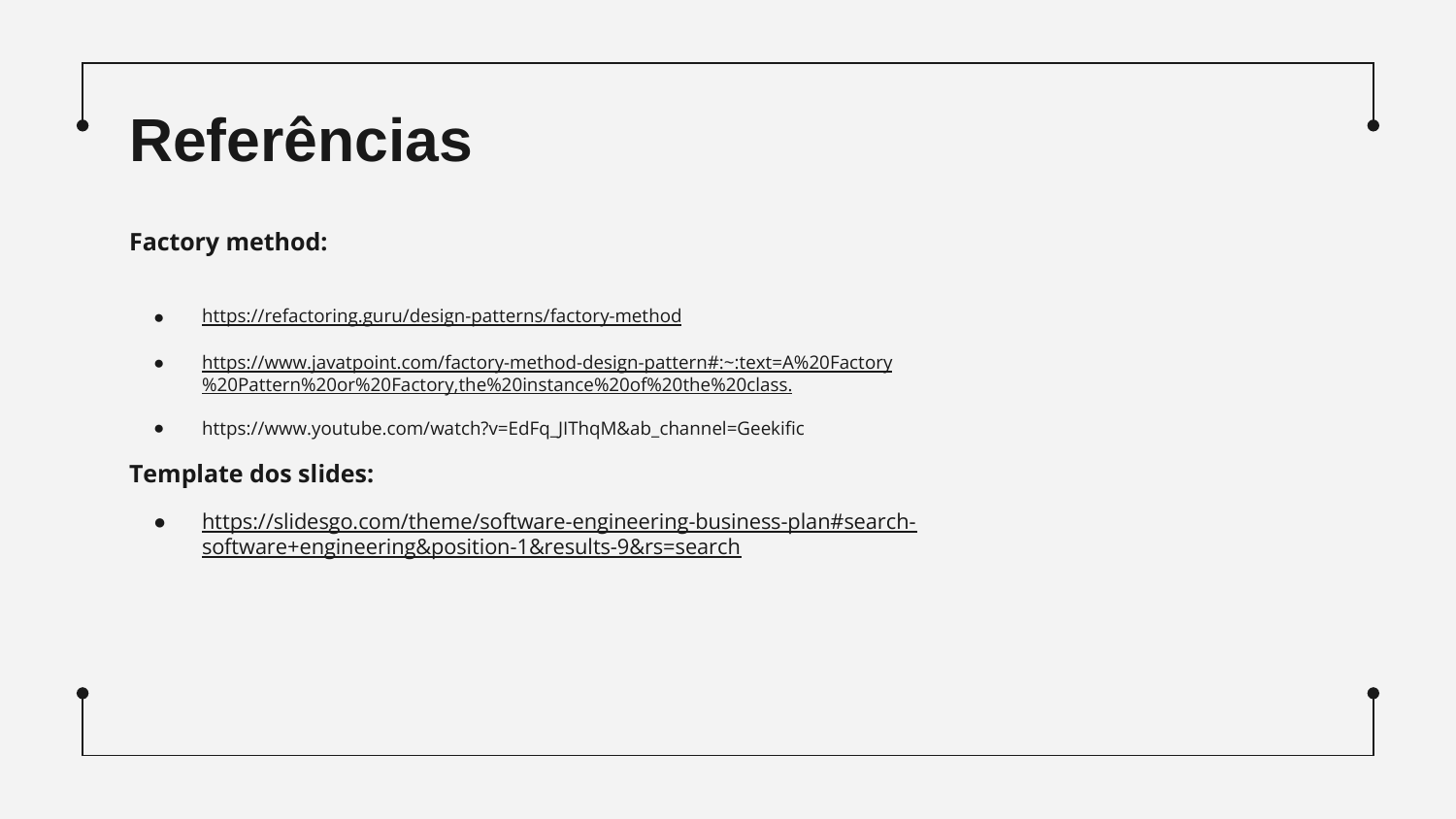

# Referências
Factory method:

https://refactoring.guru/design-patterns/factory-method
https://www.javatpoint.com/factory-method-design-pattern#:~:text=A%20Factory%20Pattern%20or%20Factory,the%20instance%20of%20the%20class.
https://www.youtube.com/watch?v=EdFq_JIThqM&ab_channel=Geekific
Template dos slides:
https://slidesgo.com/theme/software-engineering-business-plan#search-software+engineering&position-1&results-9&rs=search